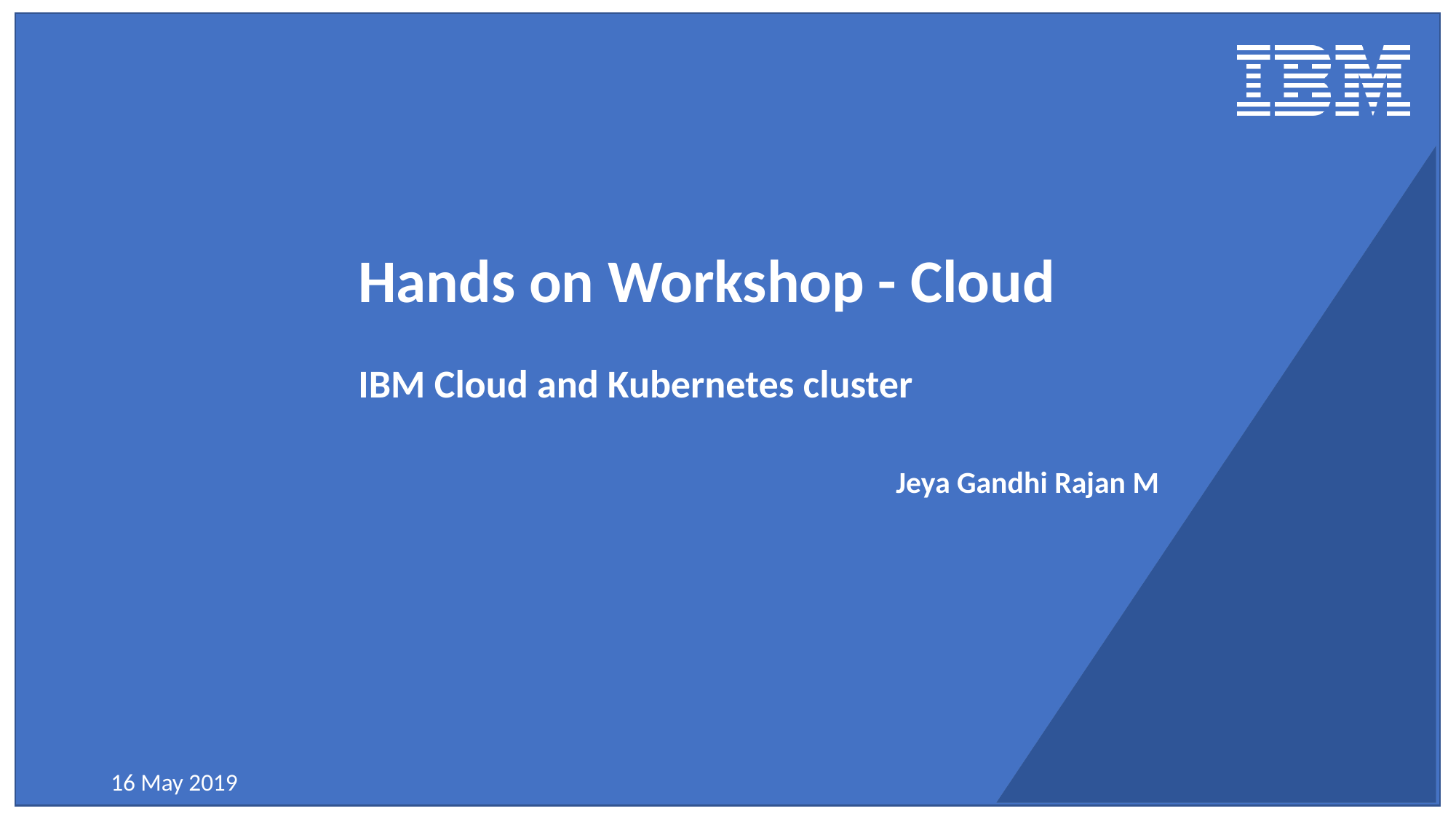

Hands on Workshop - Cloud

IBM Cloud and Kubernetes cluster
Jeya Gandhi Rajan M
16 May 2019
1